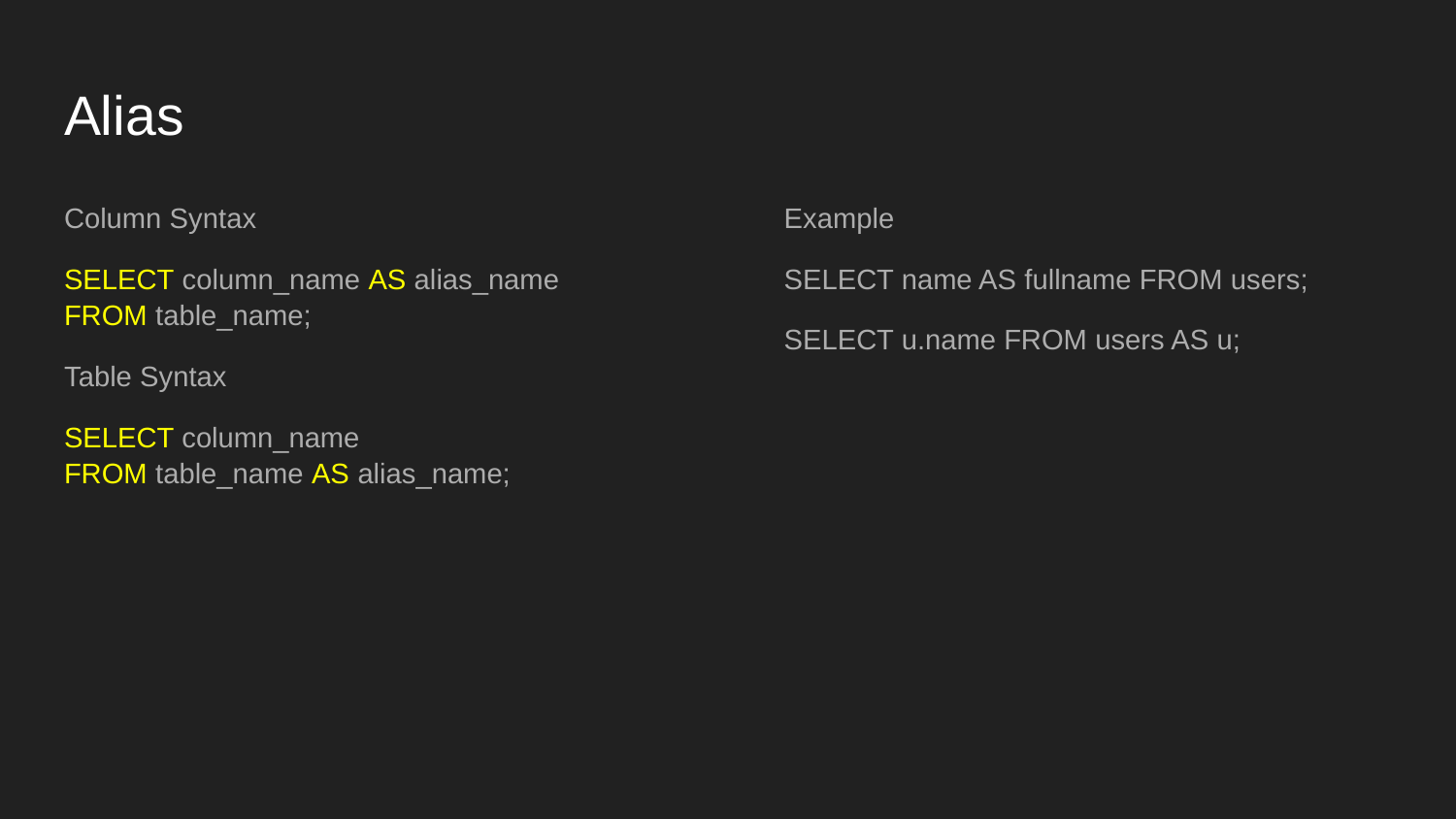

# Alias
Column Syntax
SELECT column_name AS alias_name
FROM table_name;
Table Syntax
SELECT column_name
FROM table_name AS alias_name;

Example
SELECT name AS fullname FROM users;
SELECT u.name FROM users AS u;